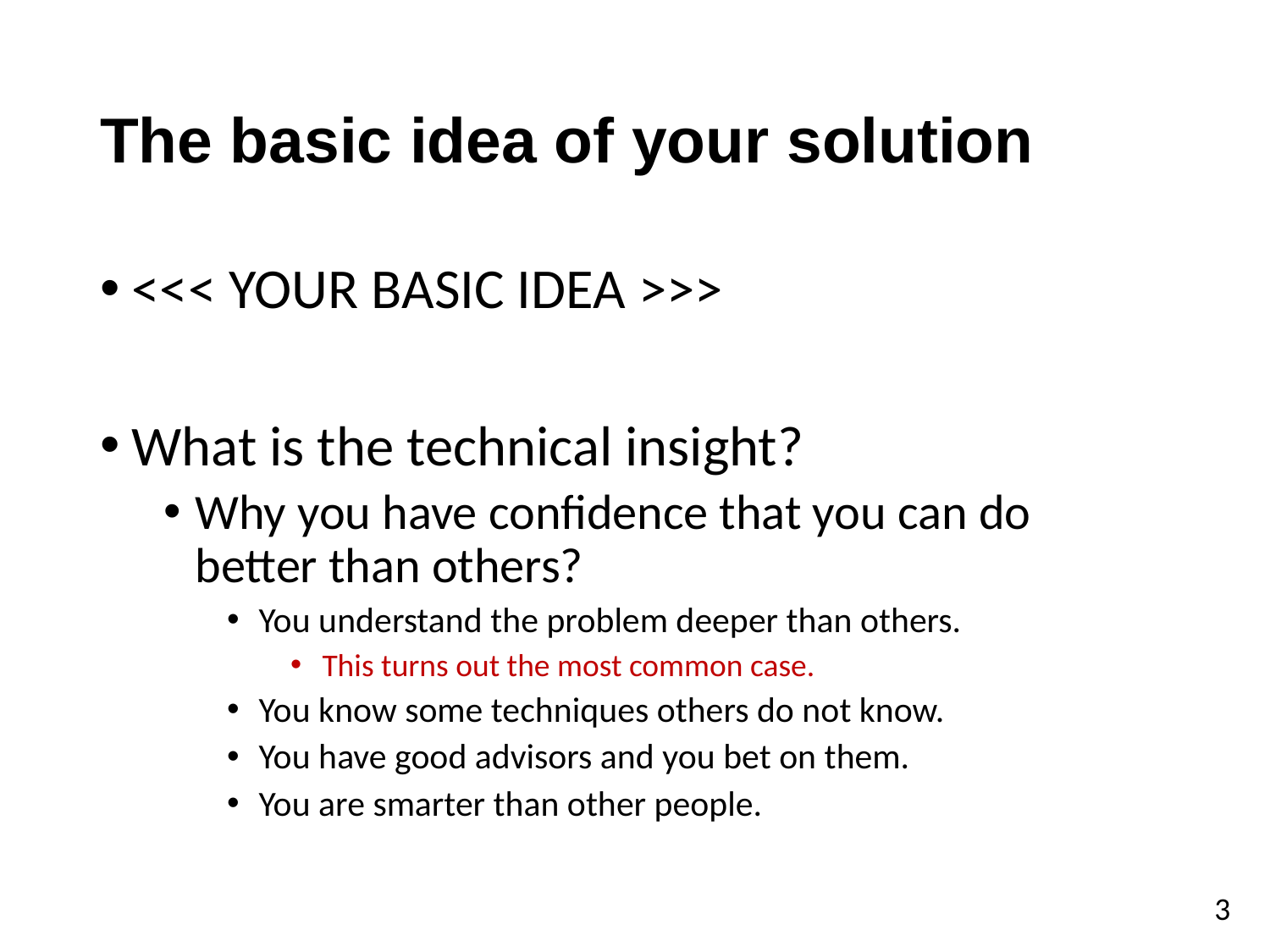

# The basic idea of your solution
<<< YOUR BASIC IDEA >>>

What is the technical insight?
Why you have confidence that you can do better than others?
You understand the problem deeper than others.
This turns out the most common case.
You know some techniques others do not know.
You have good advisors and you bet on them.
You are smarter than other people.
3